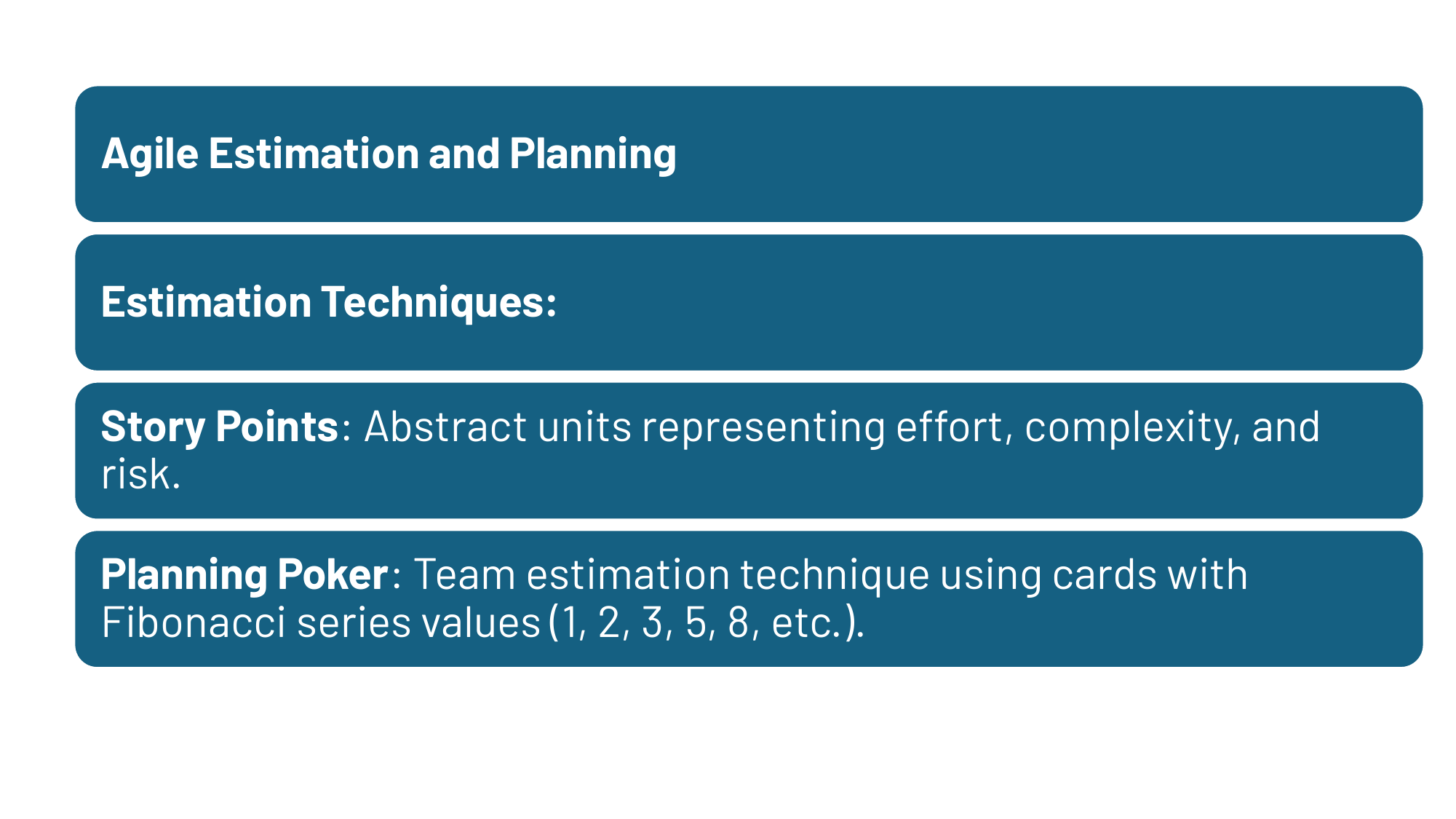

Agile Estimation and Planning
Estimation Techniques:
Story Points: Abstract units representing effort, complexity, and risk.
Planning Poker: Team estimation technique using cards with Fibonacci series values (1, 2, 3, 5, 8, etc.).